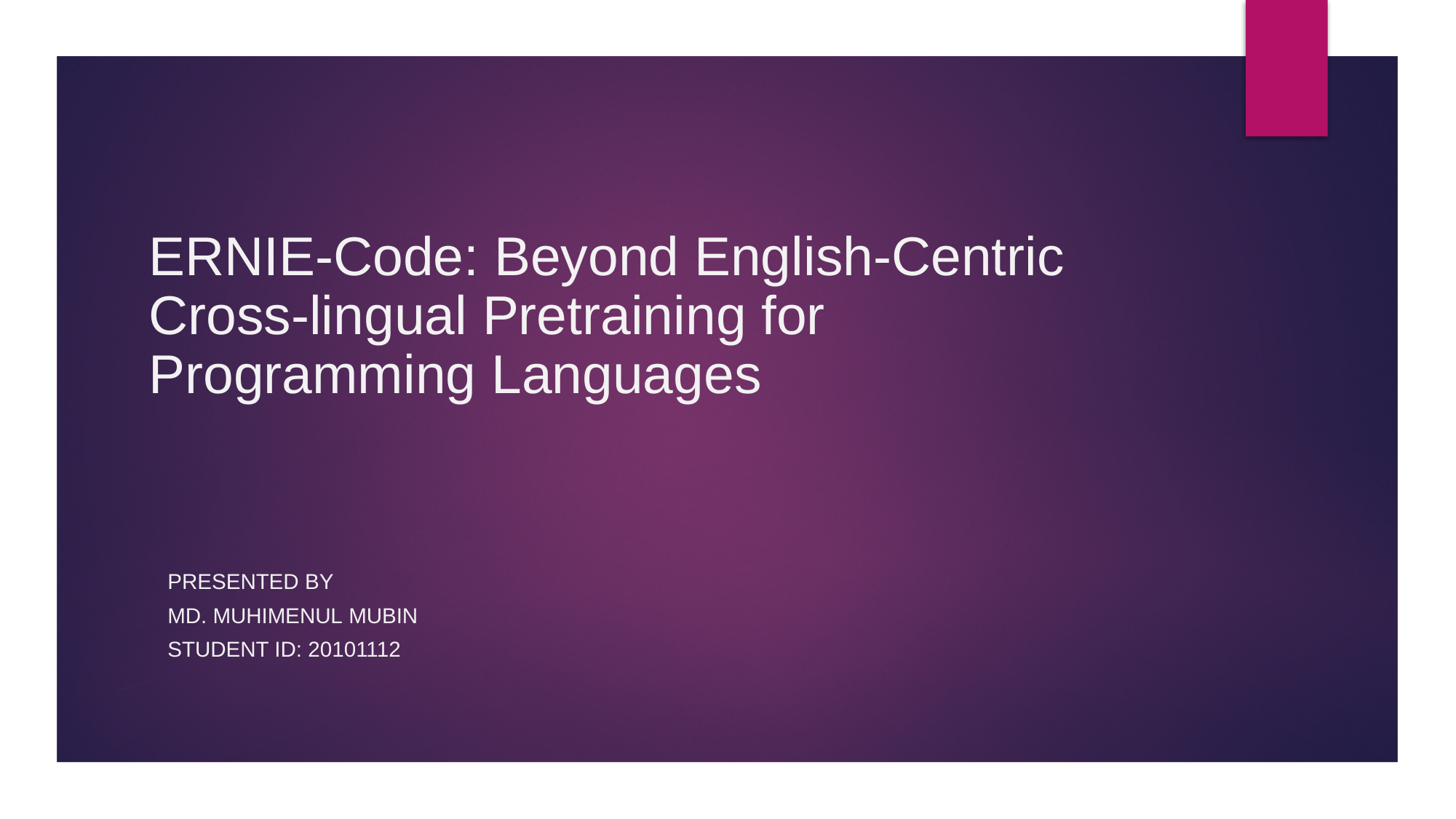

# ERNIE-Code: Beyond English-Centric Cross-lingual Pretraining for
Programming Languages
Presented by
Md. Muhimenul Mubin
Student ID: 20101112